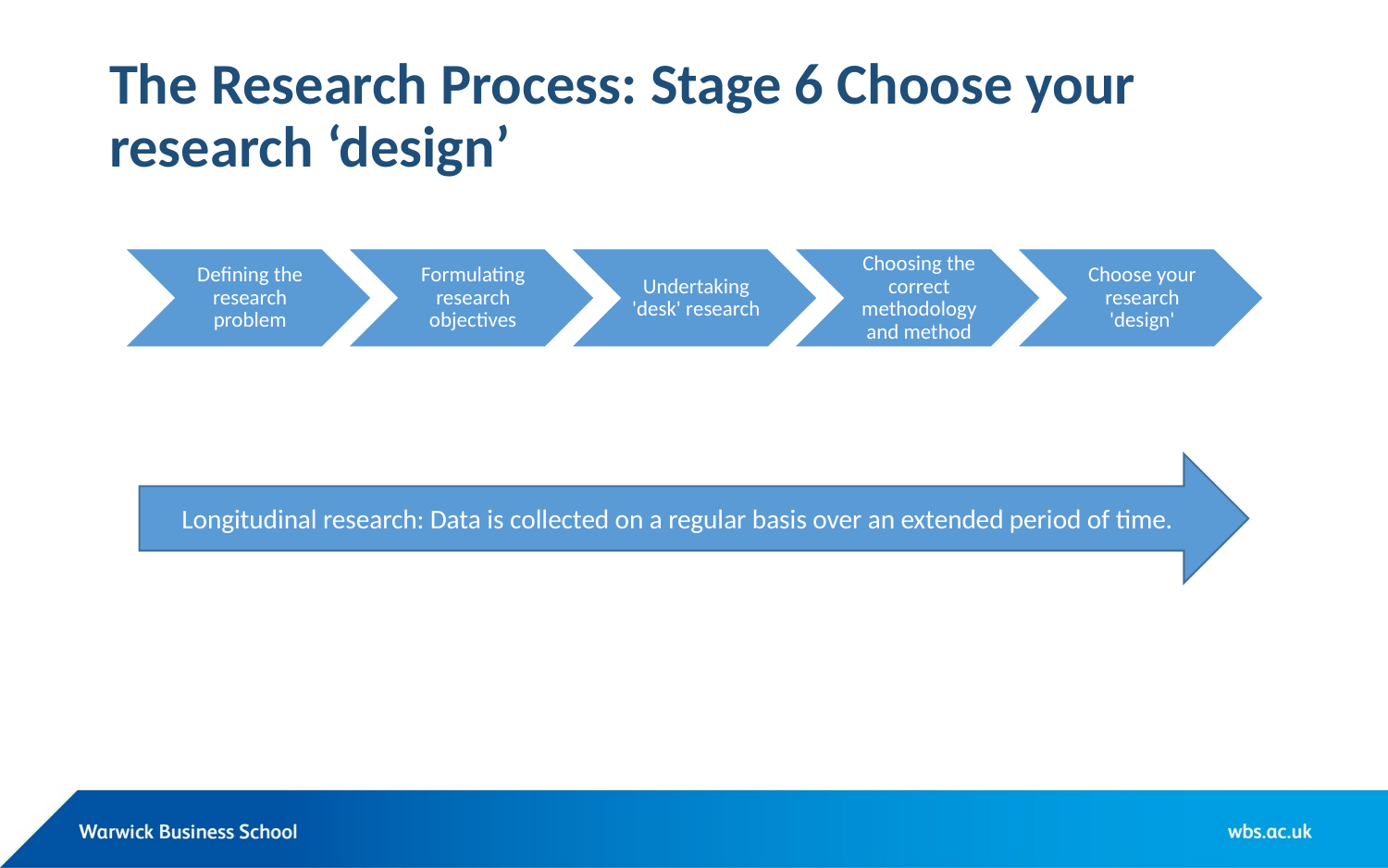

# The Research Process: Stage 6 Choose your research ‘design’
Defining the research problem
Formulating research objectives
Undertaking 'desk' research
Choosing the correct methodology and method
Choose your research 'design'
Longitudinal research: Data is collected on a regular basis over an extended period of time.